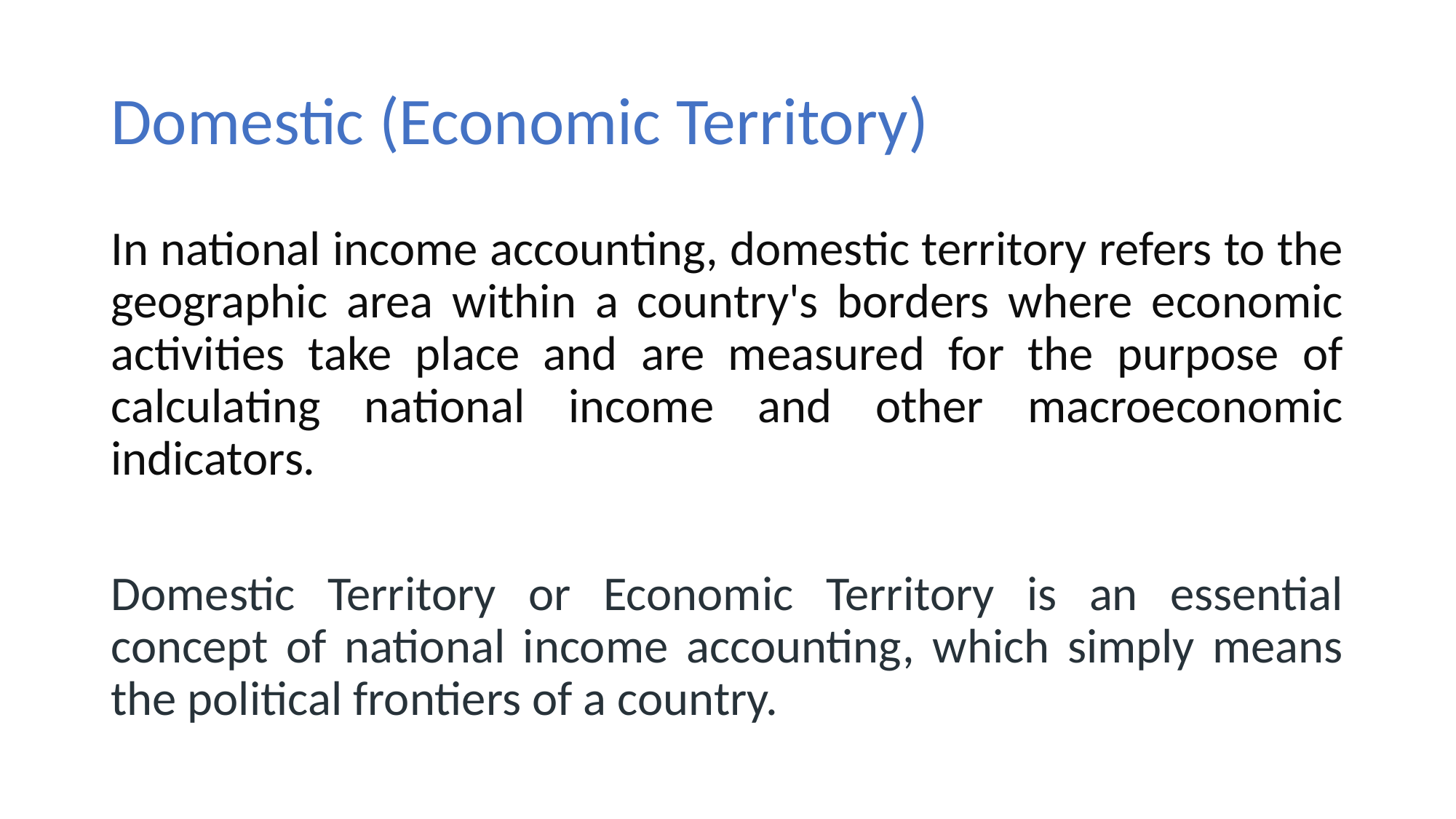

# Domestic (Economic Territory)
In national income accounting, domestic territory refers to the geographic area within a country's borders where economic activities take place and are measured for the purpose of calculating national income and other macroeconomic indicators.

Domestic Territory or Economic Territory is an essential concept of national income accounting, which simply means the political frontiers of a country.